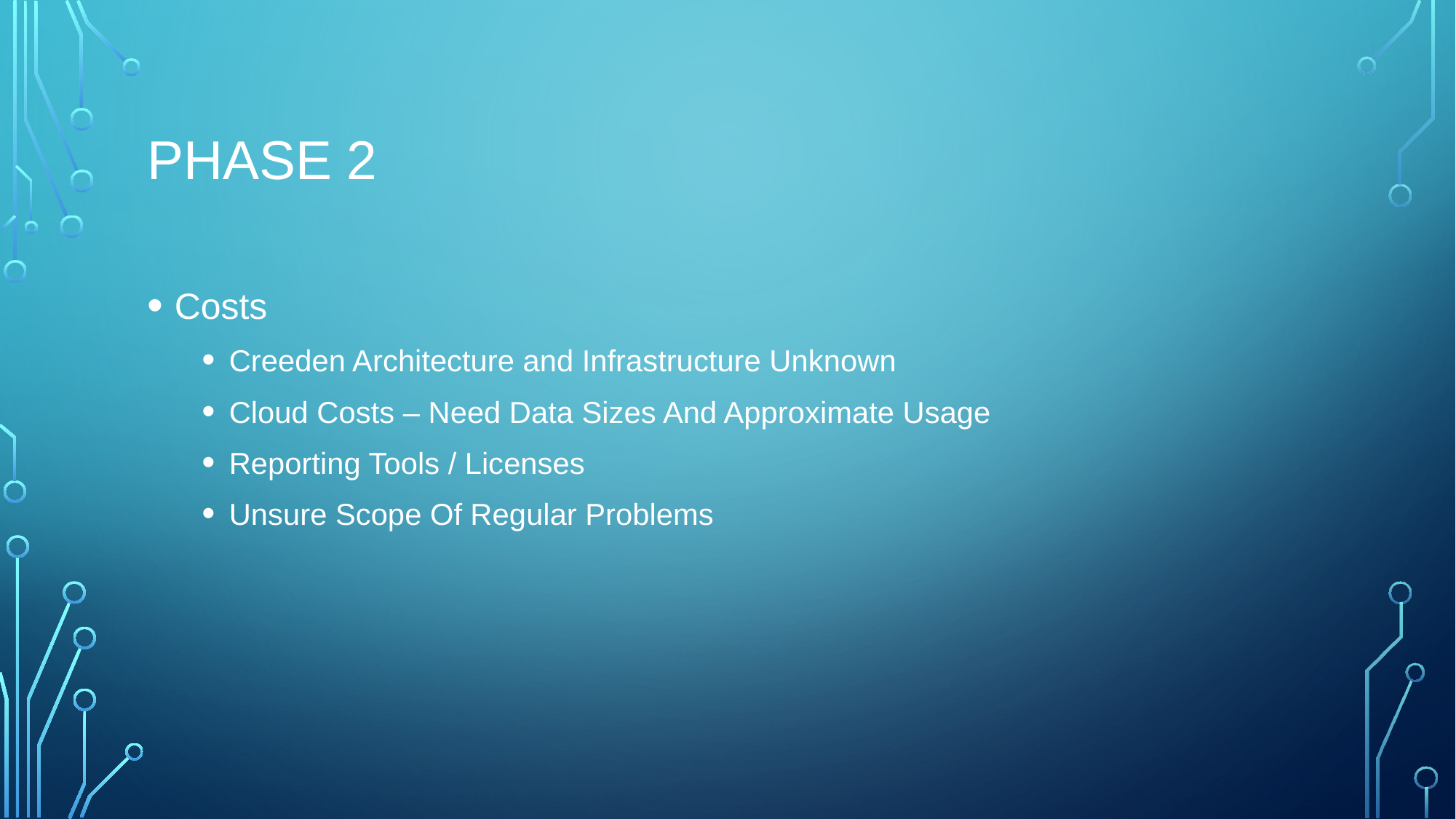

# Phase 2
Costs
Creeden Architecture and Infrastructure Unknown
Cloud Costs – Need Data Sizes And Approximate Usage
Reporting Tools / Licenses
Unsure Scope Of Regular Problems